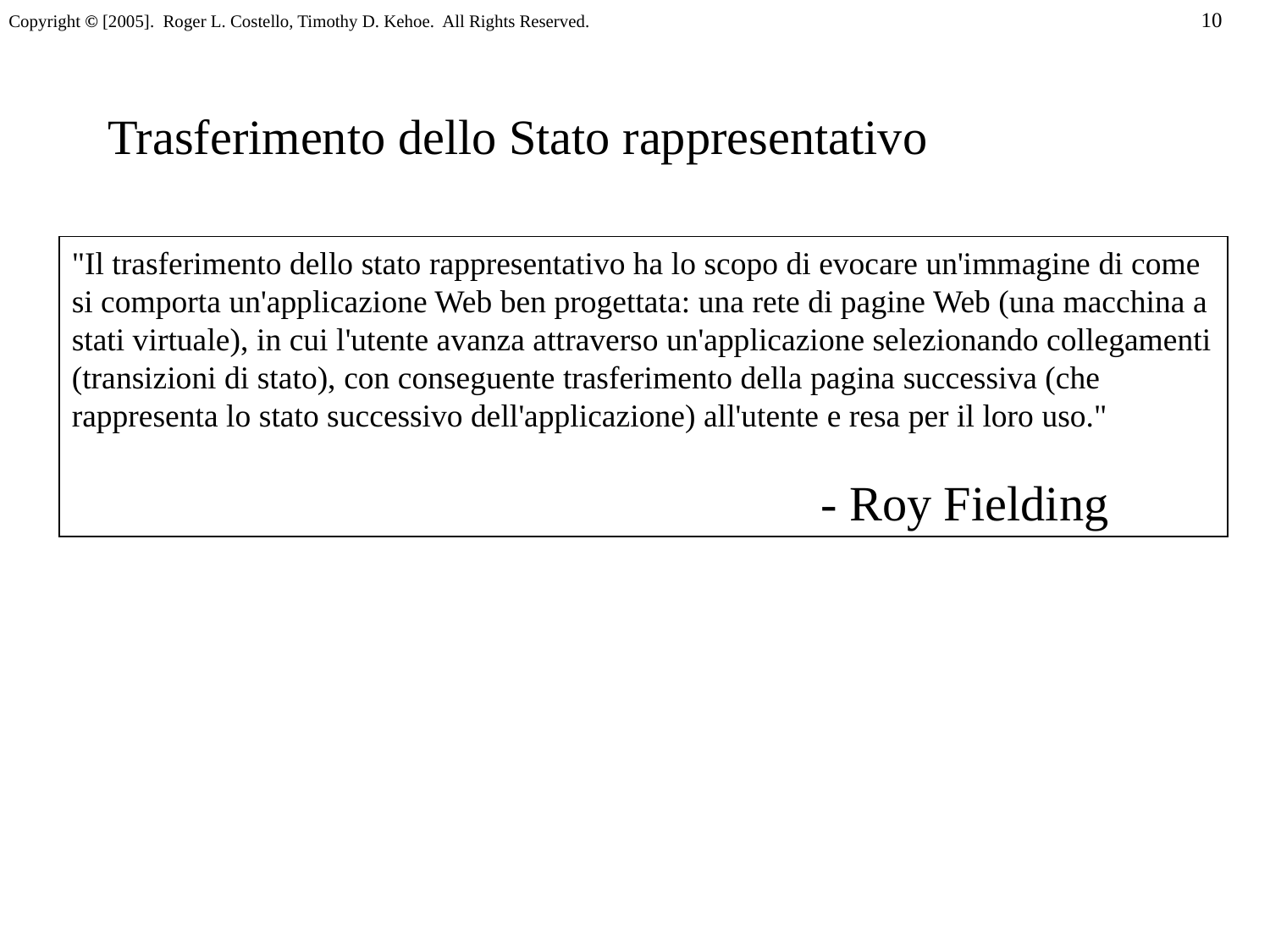

# Trasferimento dello Stato rappresentativo

"Il trasferimento dello stato rappresentativo ha lo scopo di evocare un'immagine di come si comporta un'applicazione Web ben progettata: una rete di pagine Web (una macchina a stati virtuale), in cui l'utente avanza attraverso un'applicazione selezionando collegamenti (transizioni di stato), con conseguente trasferimento della pagina successiva (che rappresenta lo stato successivo dell'applicazione) all'utente e resa per il loro uso."

                                                             - Roy Fielding